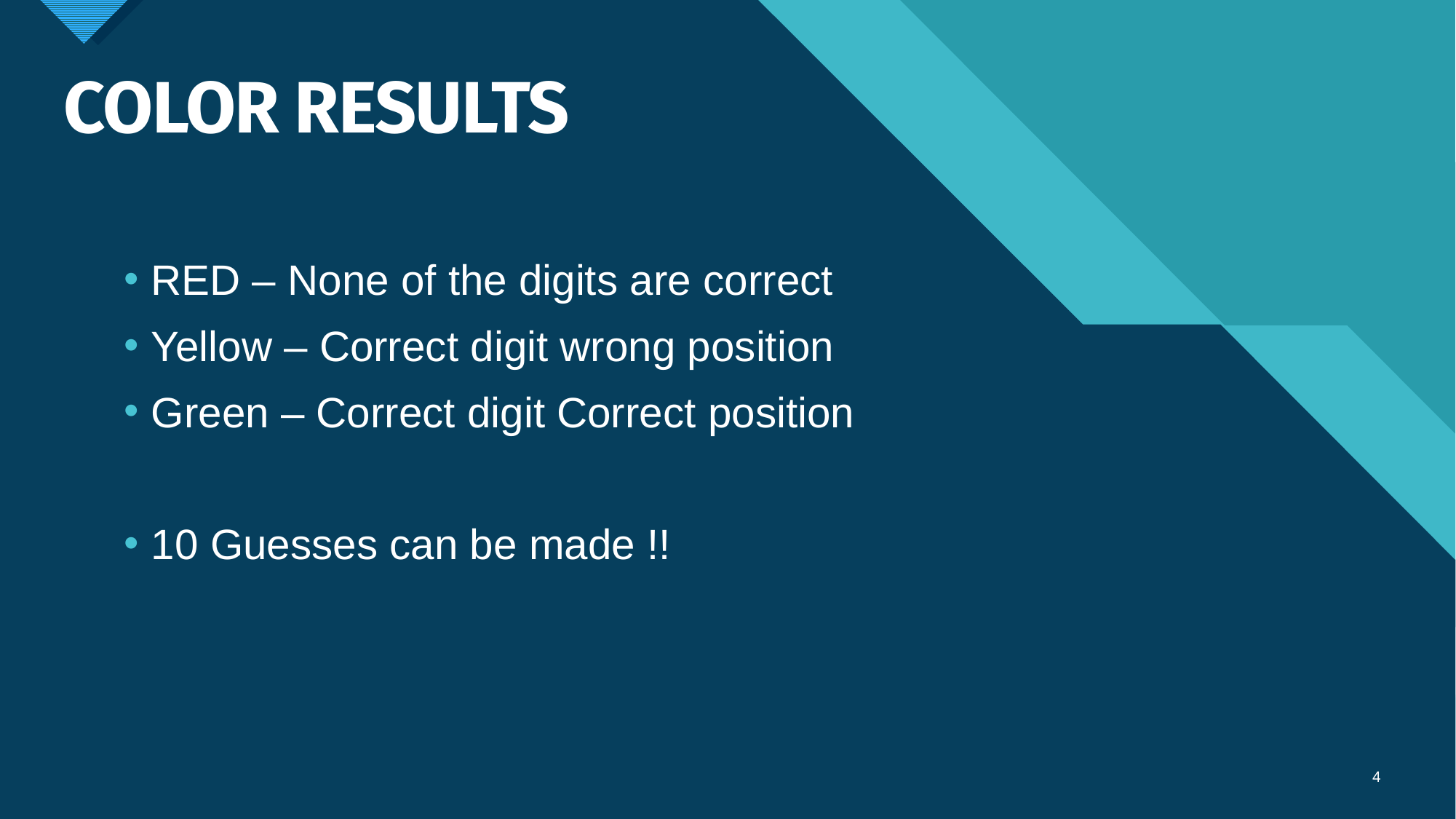

# COLOR RESULTS
RED – None of the digits are correct
Yellow – Correct digit wrong position
Green – Correct digit Correct position

10 Guesses can be made !!

4